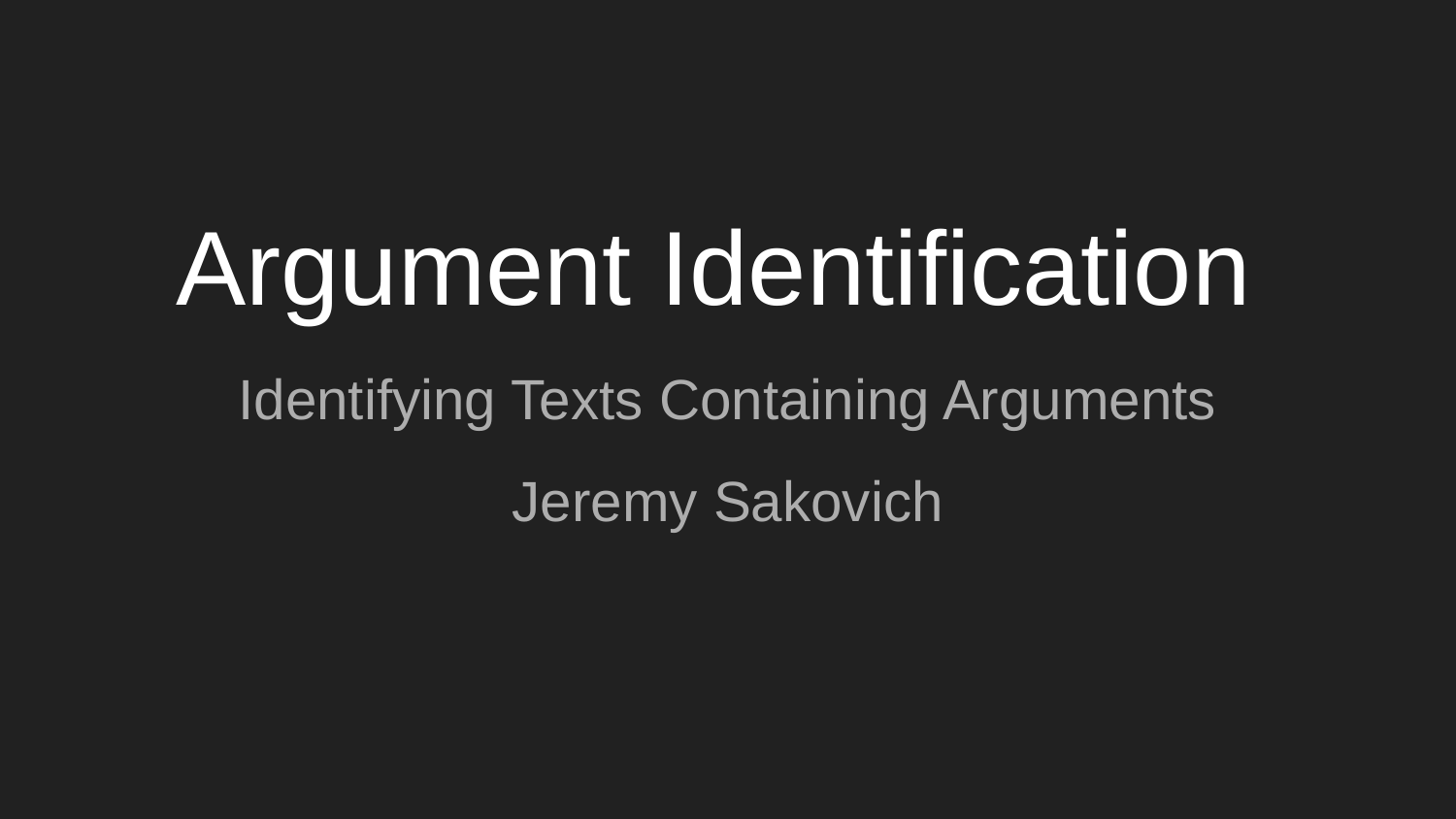

# Argument Identification
Identifying Texts Containing Arguments

Jeremy Sakovich